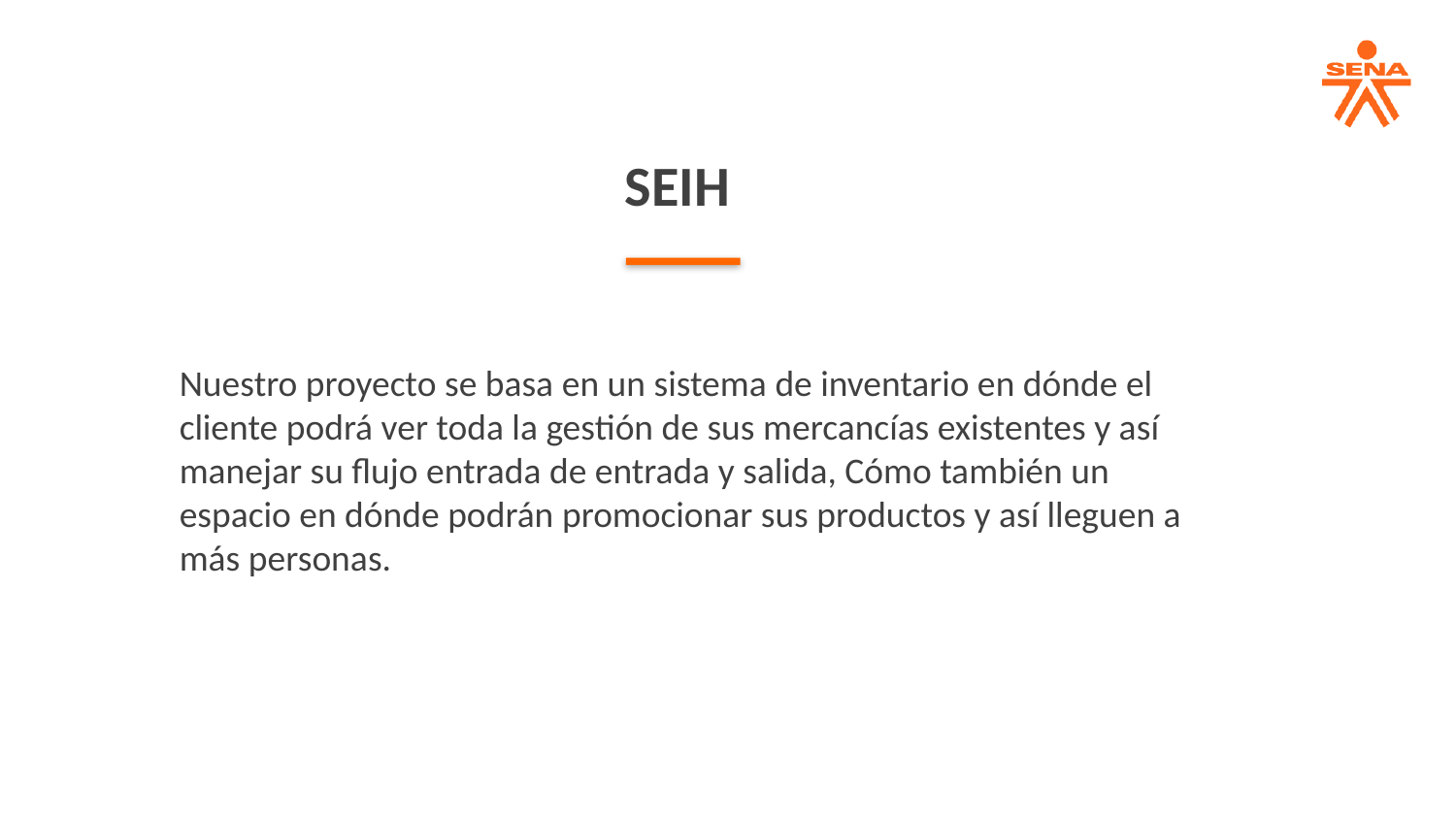

SEIH

Nuestro proyecto se basa en un sistema de inventario en dónde el cliente podrá ver toda la gestión de sus mercancías existentes y así manejar su flujo entrada de entrada y salida, Cómo también un espacio en dónde podrán promocionar sus productos y así lleguen a más personas.